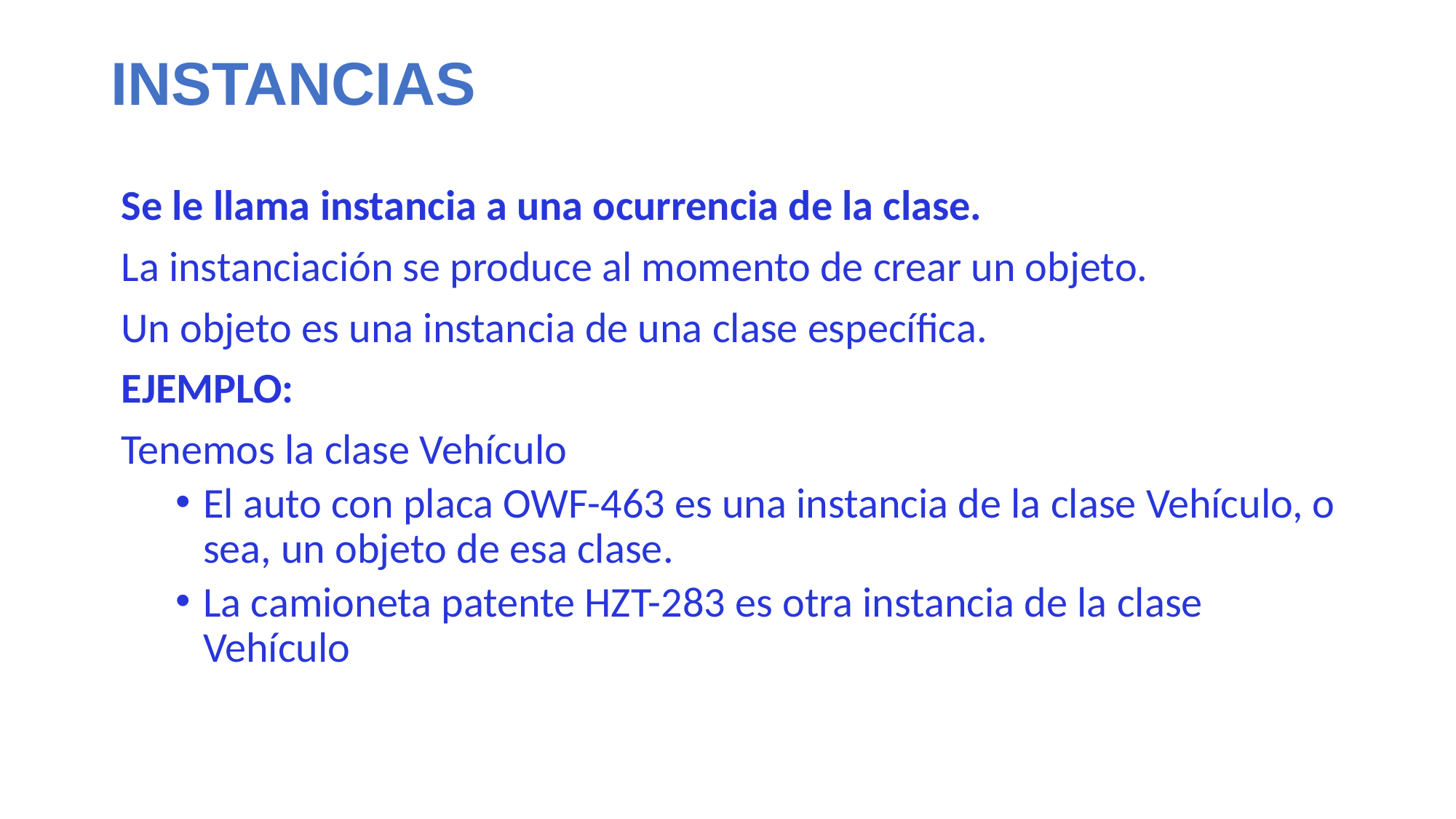

INSTANCIAS
Se le llama instancia a una ocurrencia de la clase.
La instanciación se produce al momento de crear un objeto.
Un objeto es una instancia de una clase específica.
EJEMPLO:
Tenemos la clase Vehículo
El auto con placa OWF-463 es una instancia de la clase Vehículo, o sea, un objeto de esa clase.
La camioneta patente HZT-283 es otra instancia de la clase Vehículo